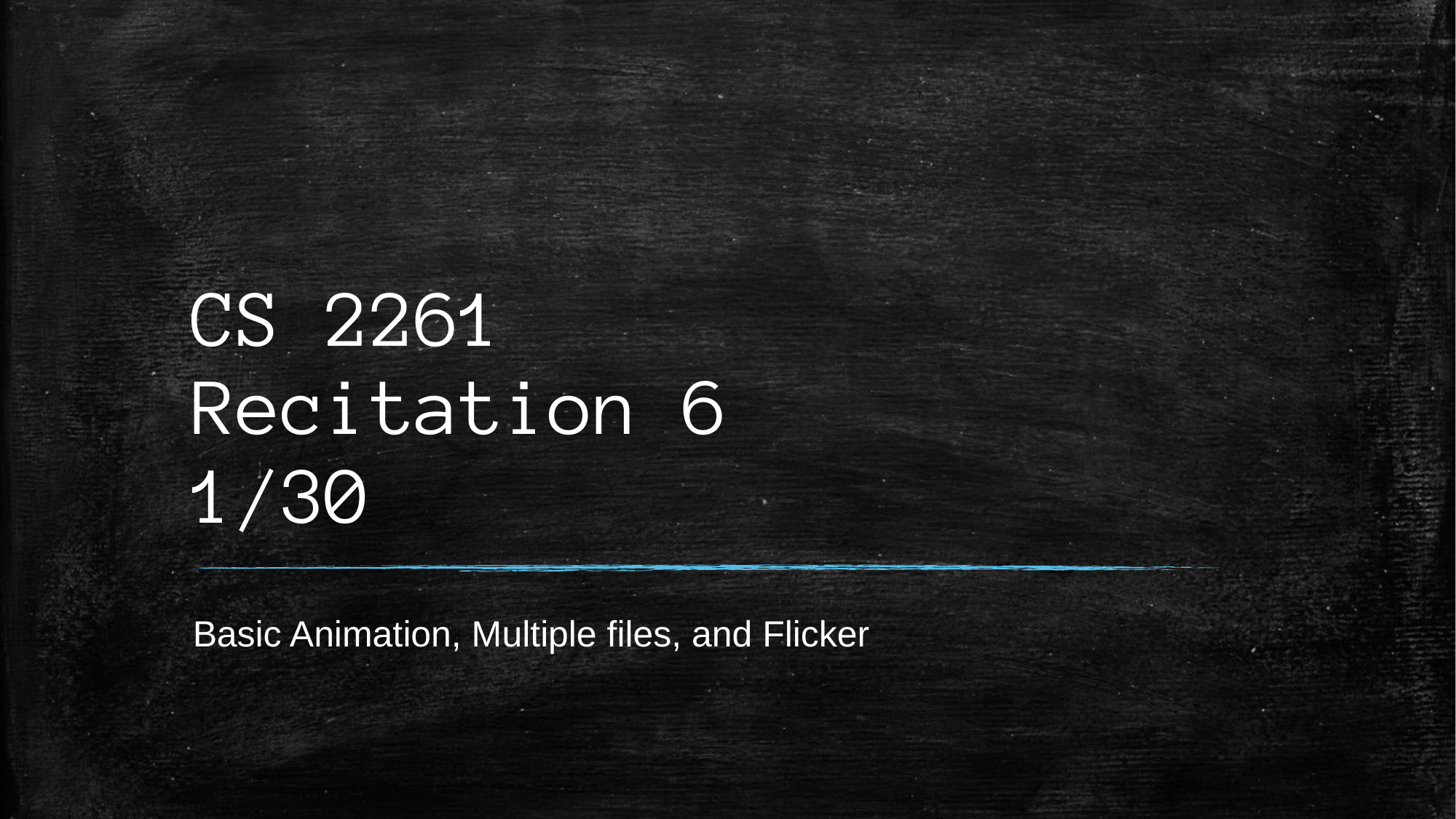

# CS 2261 Recitation 6 1/30
Basic Animation, Multiple files, and Flicker